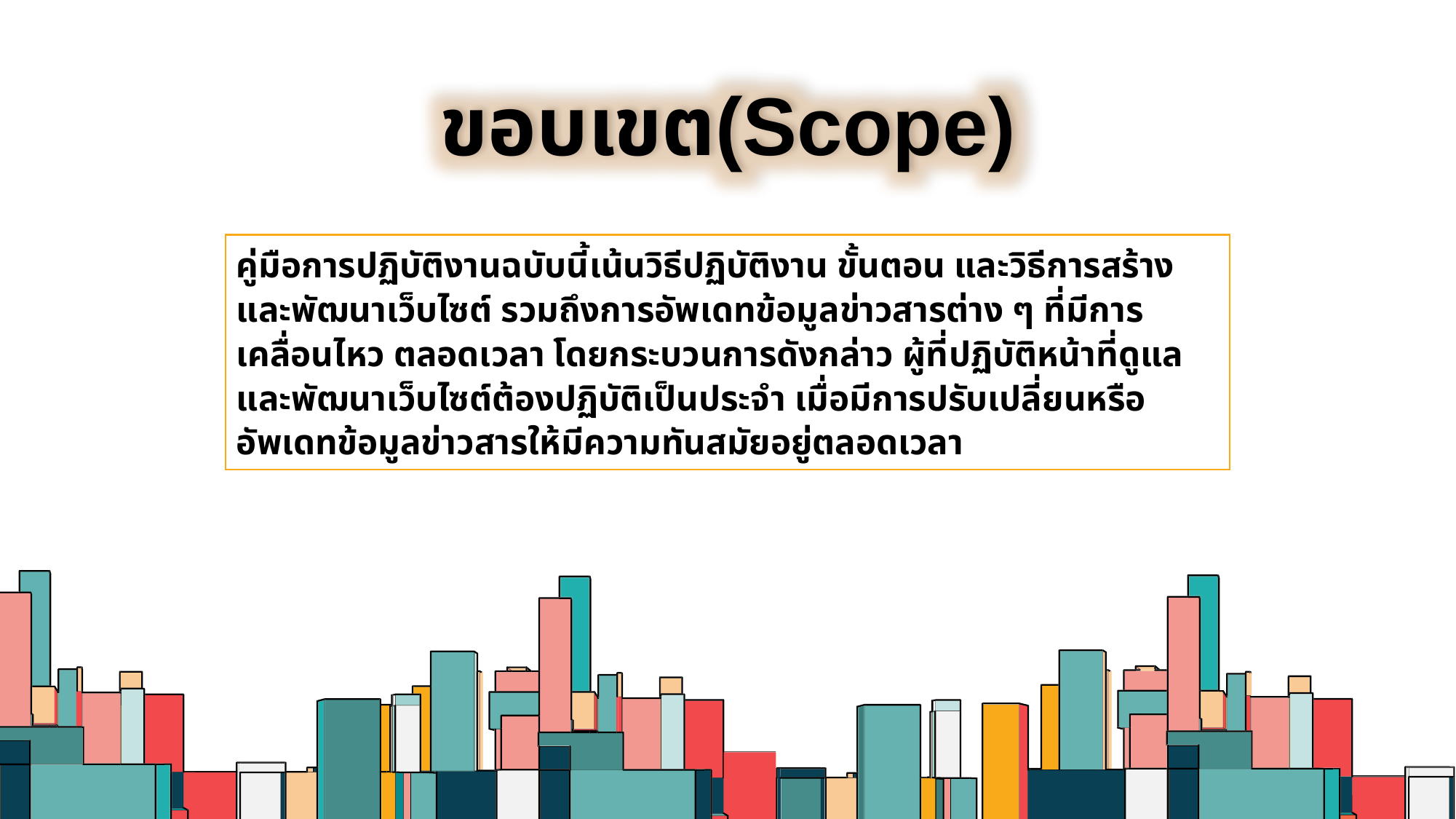

ขอบเขต(Scope)
คู่มือการปฏิบัติงานฉบับนี้เน้นวิธีปฏิบัติงาน ขั้นตอน และวิธีการสร้างและพัฒนาเว็บไซต์ รวมถึงการอัพเดทข้อมูลข่าวสารต่าง ๆ ที่มีการเคลื่อนไหว ตลอดเวลา โดยกระบวนการดังกล่าว ผู้ที่ปฏิบัติหน้าที่ดูแลและพัฒนาเว็บไซต์ต้องปฏิบัติเป็นประจำ เมื่อมีการปรับเปลี่ยนหรืออัพเดทข้อมูลข่าวสารให้มีความทันสมัยอยู่ตลอดเวลา